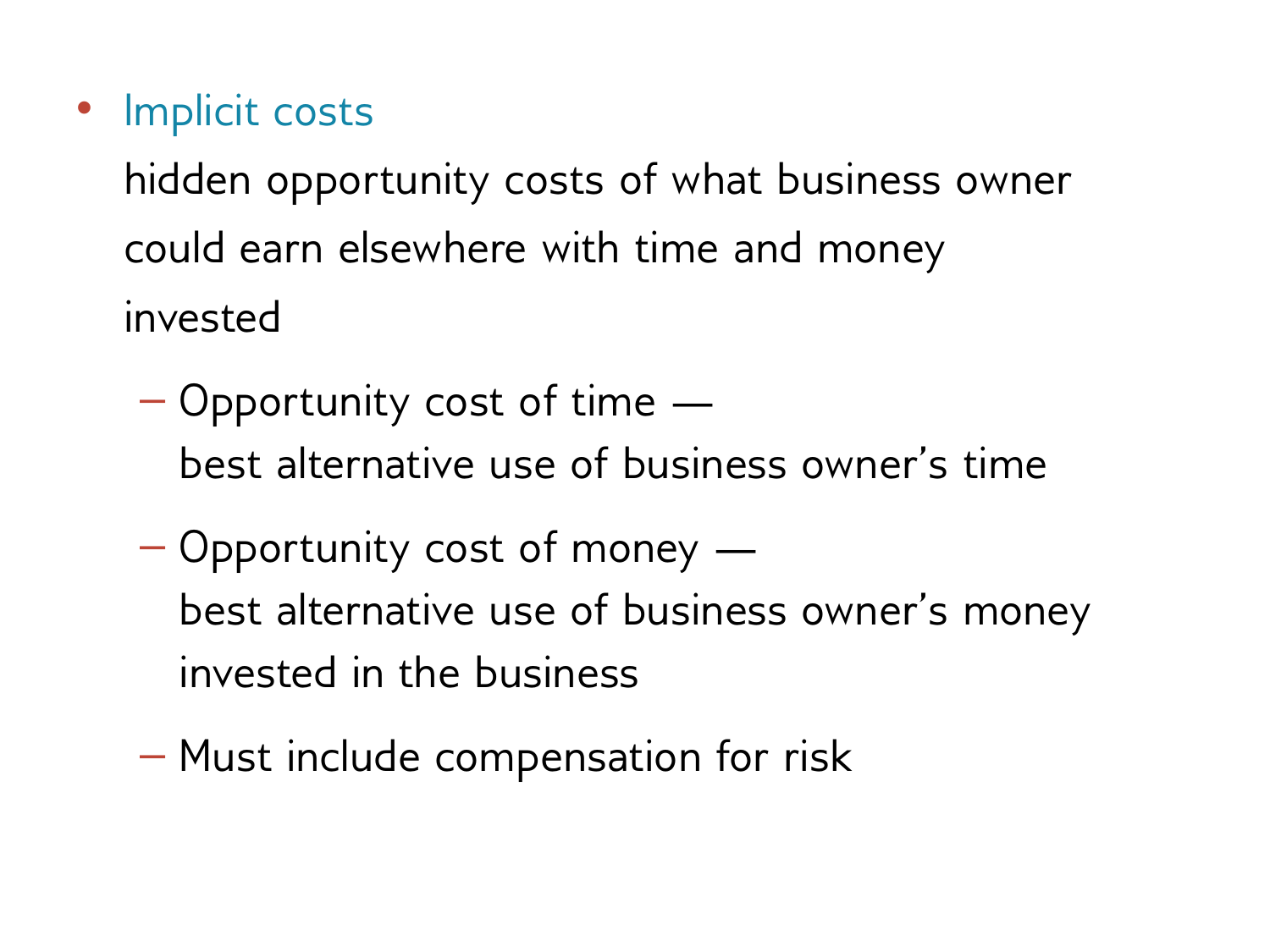

Implicit costs
hidden opportunity costs of what business owner could earn elsewhere with time and money invested
Opportunity cost of time —
best alternative use of business owner’s time
Opportunity cost of money —
best alternative use of business owner’s money invested in the business
Must include compensation for risk